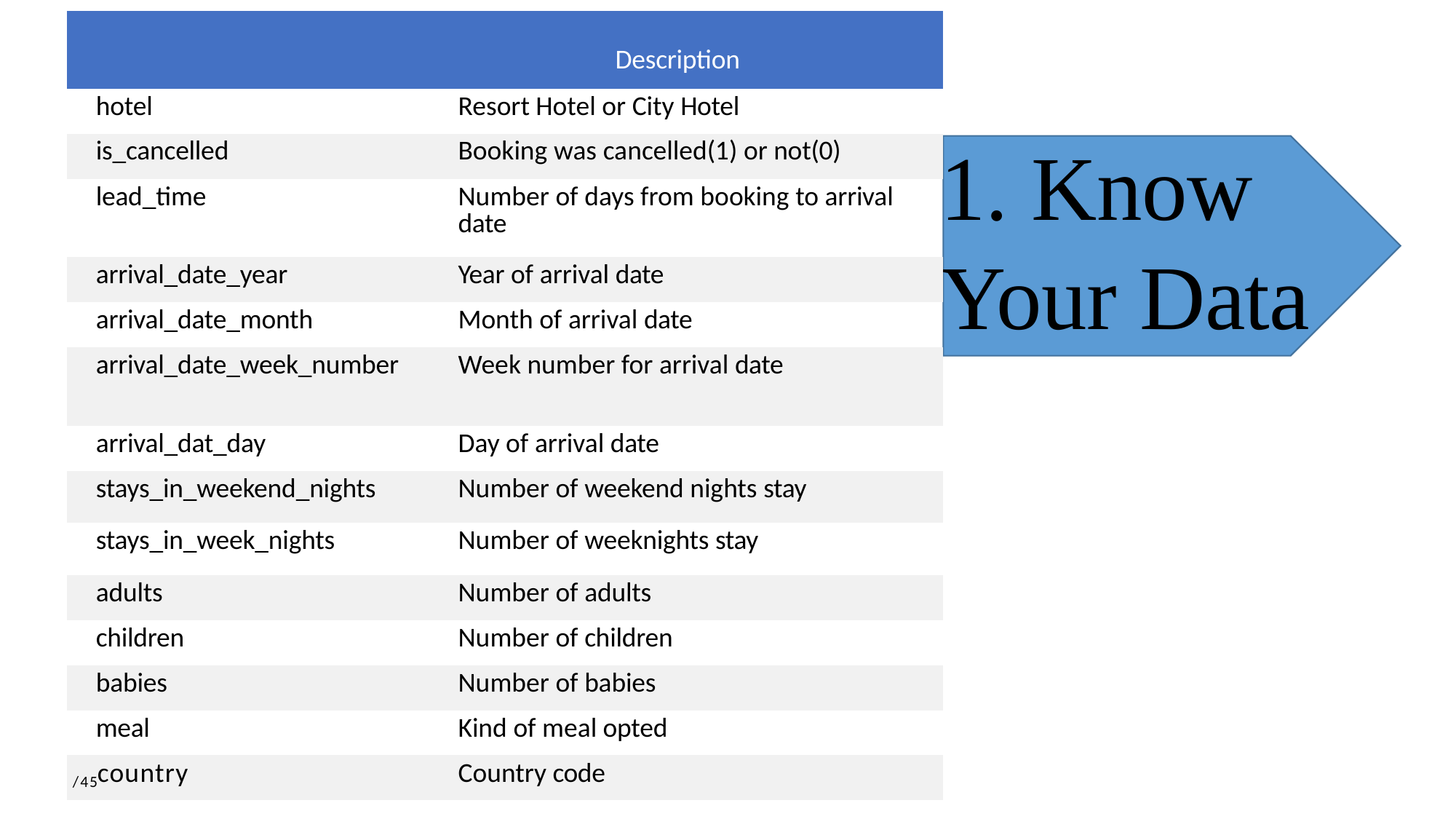

|  | Description |
| --- | --- |
| hotel | Resort Hotel or City Hotel |
| is\_cancelled | Booking was cancelled(1) or not(0) |
| lead\_time | Number of days from booking to arrival date |
| arrival\_date\_year | Year of arrival date |
| arrival\_date\_month | Month of arrival date |
| arrival\_date\_week\_number | Week number for arrival date |
| arrival\_dat\_day | Day of arrival date |
| stays\_in\_weekend\_nights | Number of weekend nights stay |
| stays\_in\_week\_nights | Number of weeknights stay |
| adults | Number of adults |
| children | Number of children |
| babies | Number of babies |
| meal | Kind of meal opted |
| /45country | Country code |
1. Know Your Data